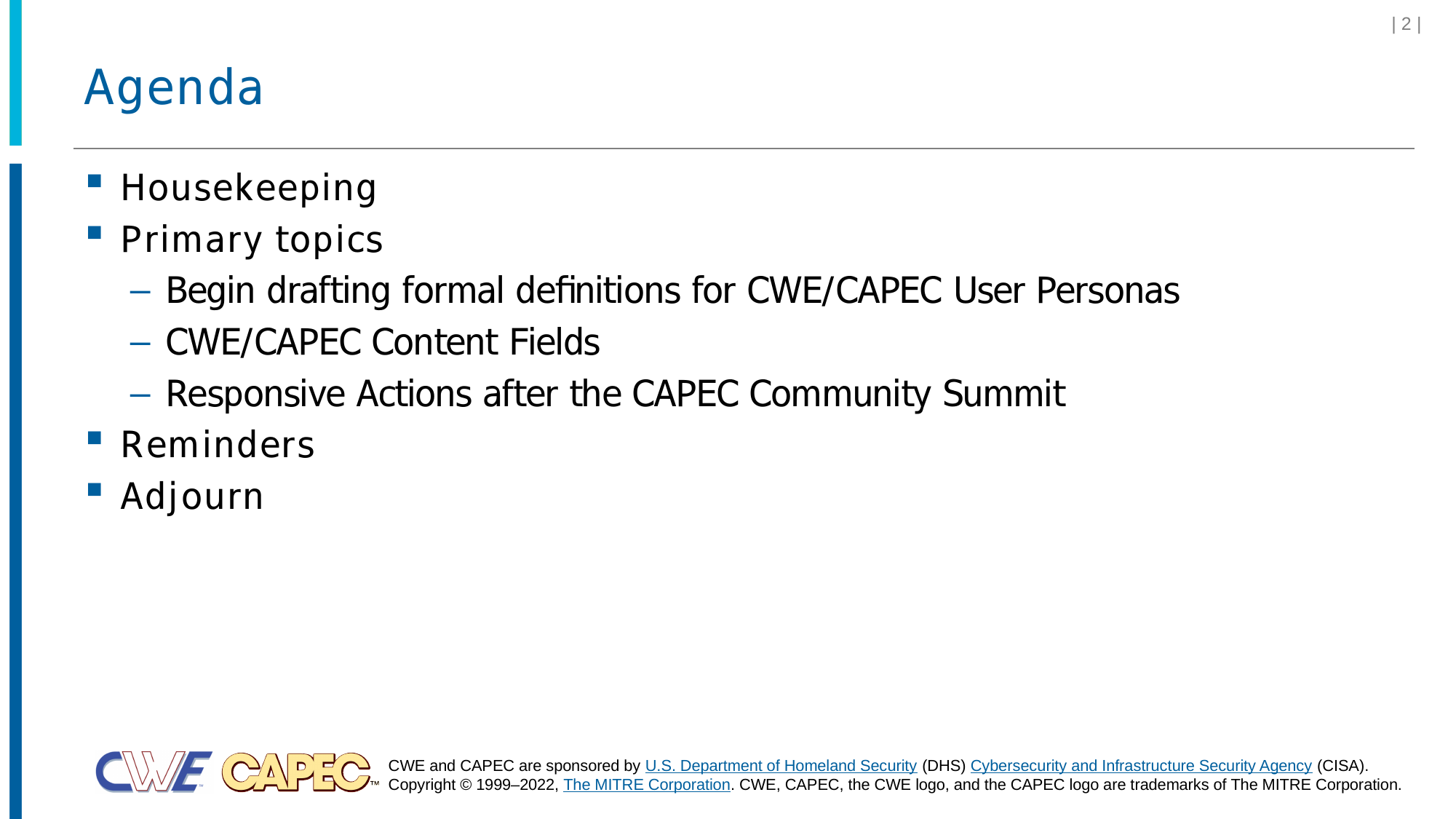

| 2 |
# Agenda
Housekeeping
Primary topics
Begin drafting formal definitions for CWE/CAPEC User Personas
CWE/CAPEC Content Fields
Responsive Actions after the CAPEC Community Summit
Reminders
Adjourn